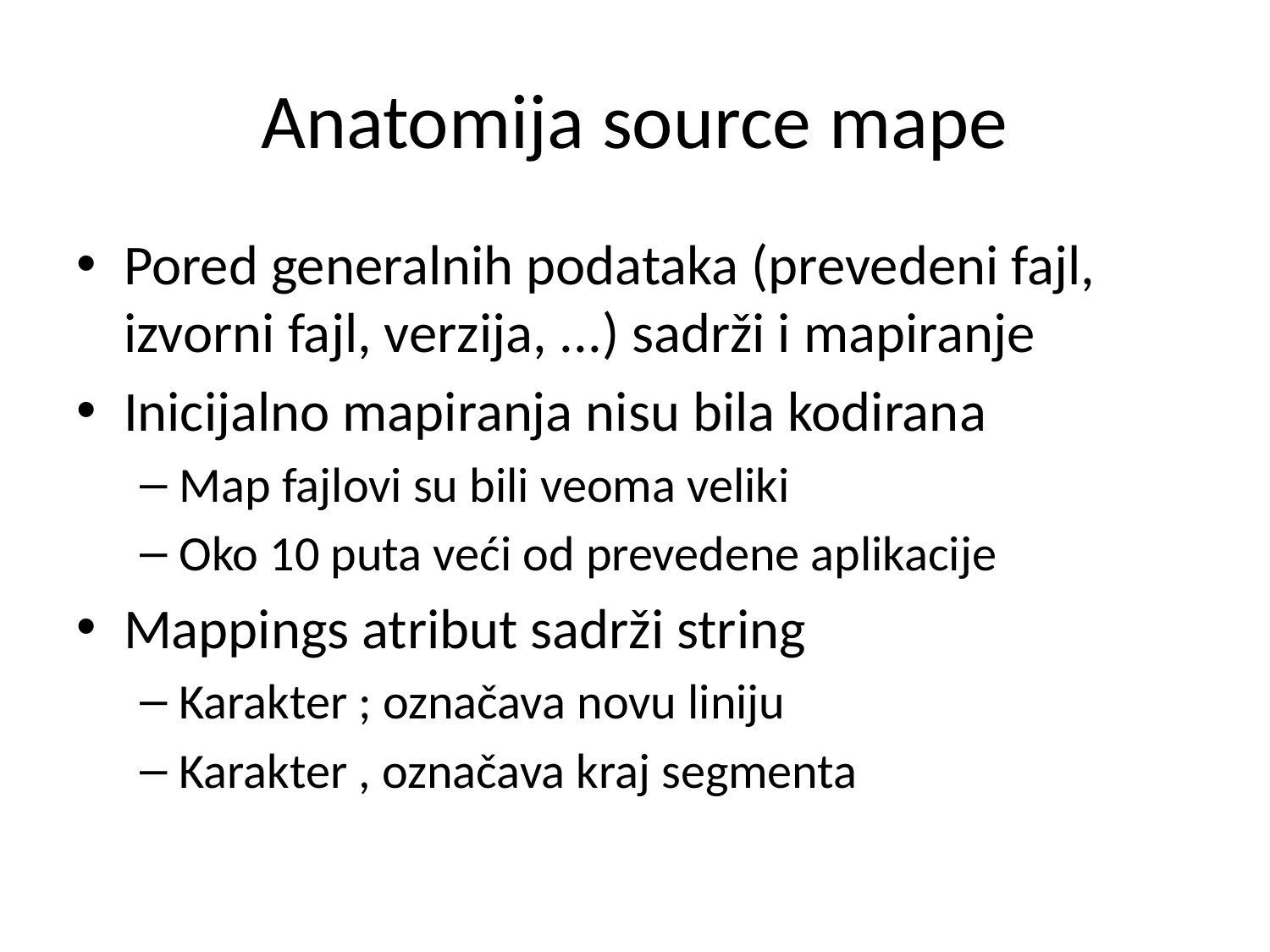

Anatomija source mape
Pored generalnih podataka (prevedeni fajl, izvorni fajl, verzija, ...) sadrži i mapiranje
Inicijalno mapiranja nisu bila kodirana
Map fajlovi su bili veoma veliki
Oko 10 puta veći od prevedene aplikacije
Mappings atribut sadrži string
Karakter ; označava novu liniju
Karakter , označava kraj segmenta